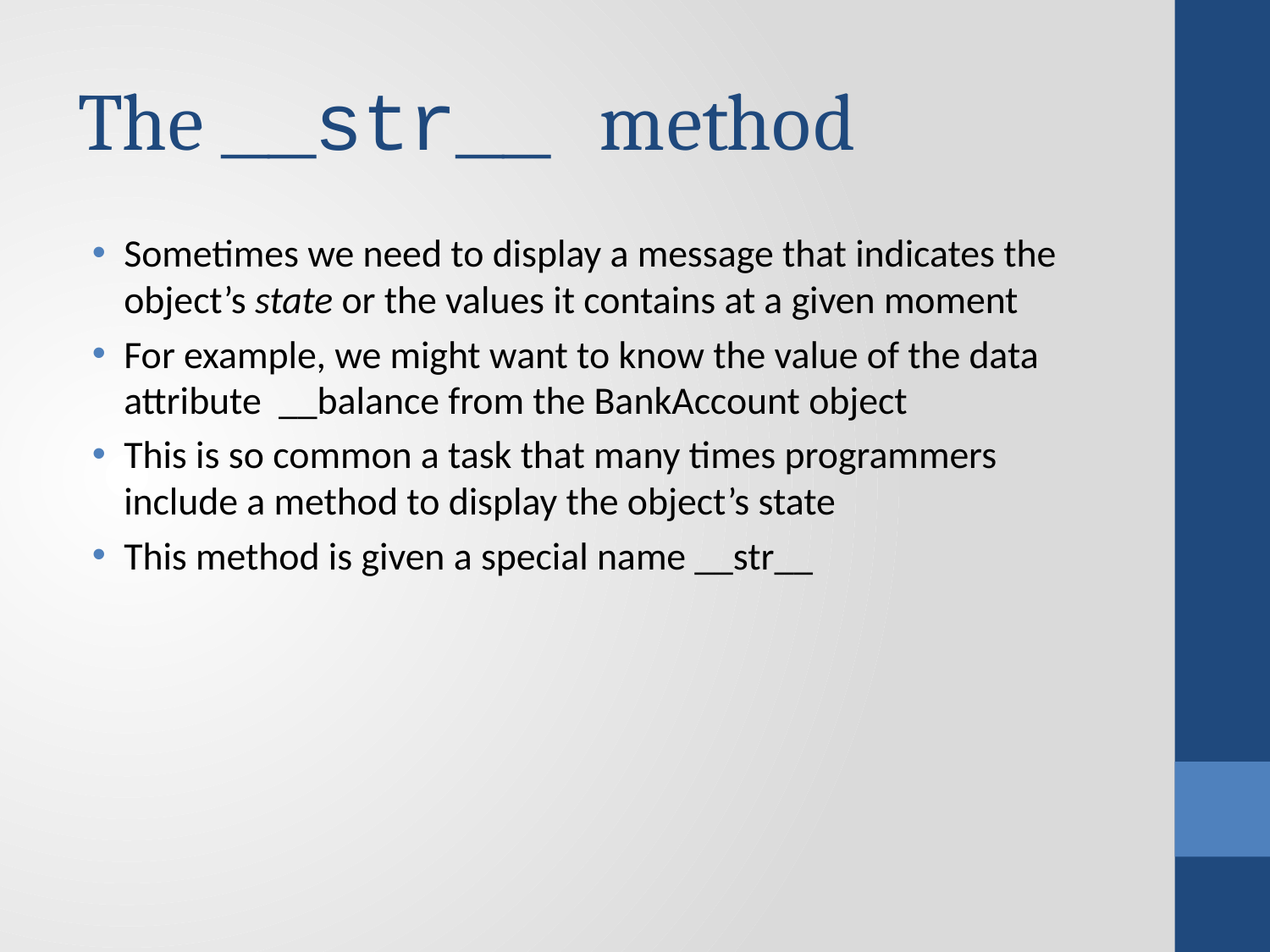

# The __str__ method
Sometimes we need to display a message that indicates the object’s state or the values it contains at a given moment
For example, we might want to know the value of the data attribute  __balance from the BankAccount object
This is so common a task that many times programmers include a method to display the object’s state
This method is given a special name __str__